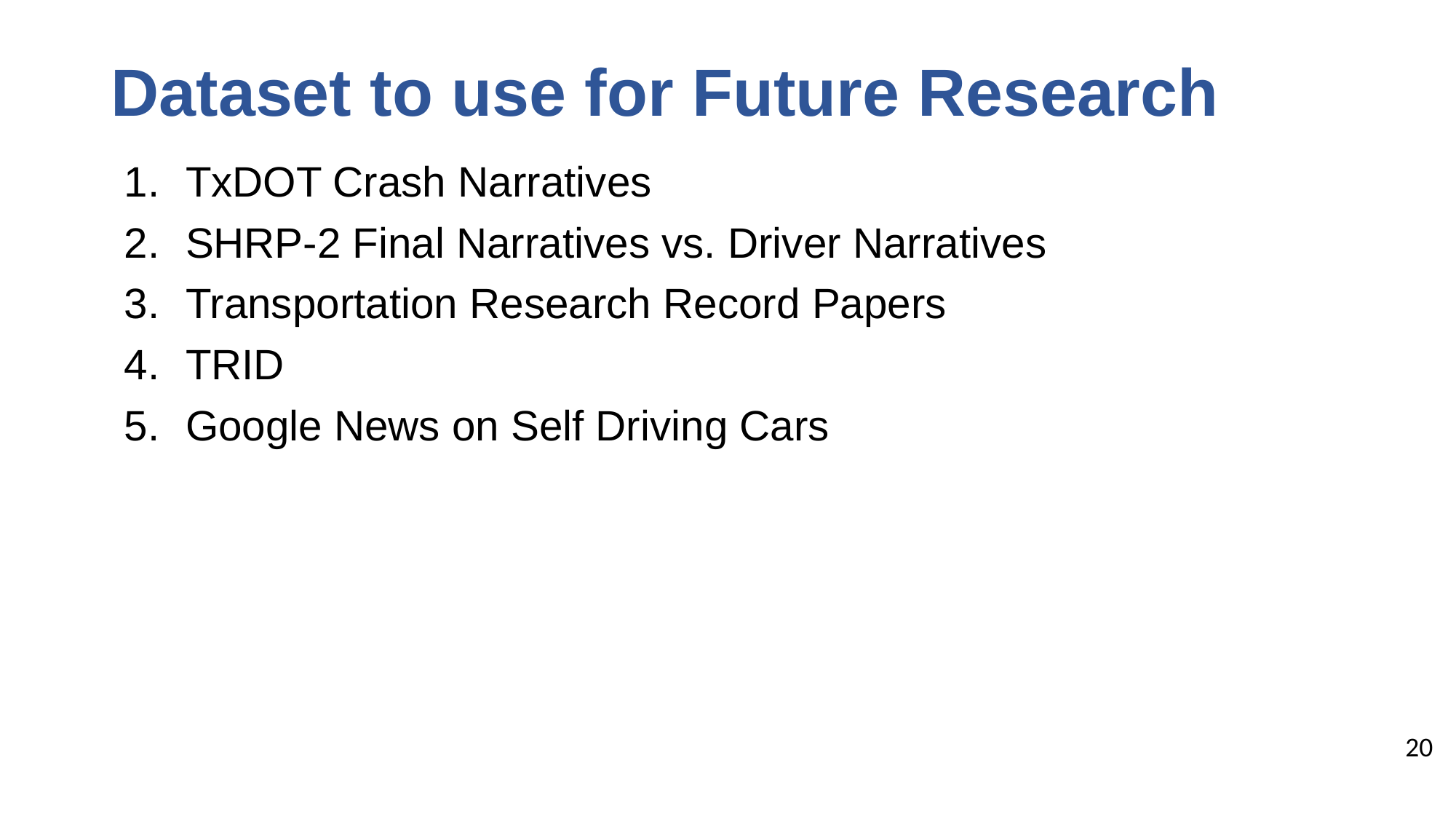

# Dataset to use for Future Research
TxDOT Crash Narratives
SHRP-2 Final Narratives vs. Driver Narratives
Transportation Research Record Papers
TRID
Google News on Self Driving Cars

20